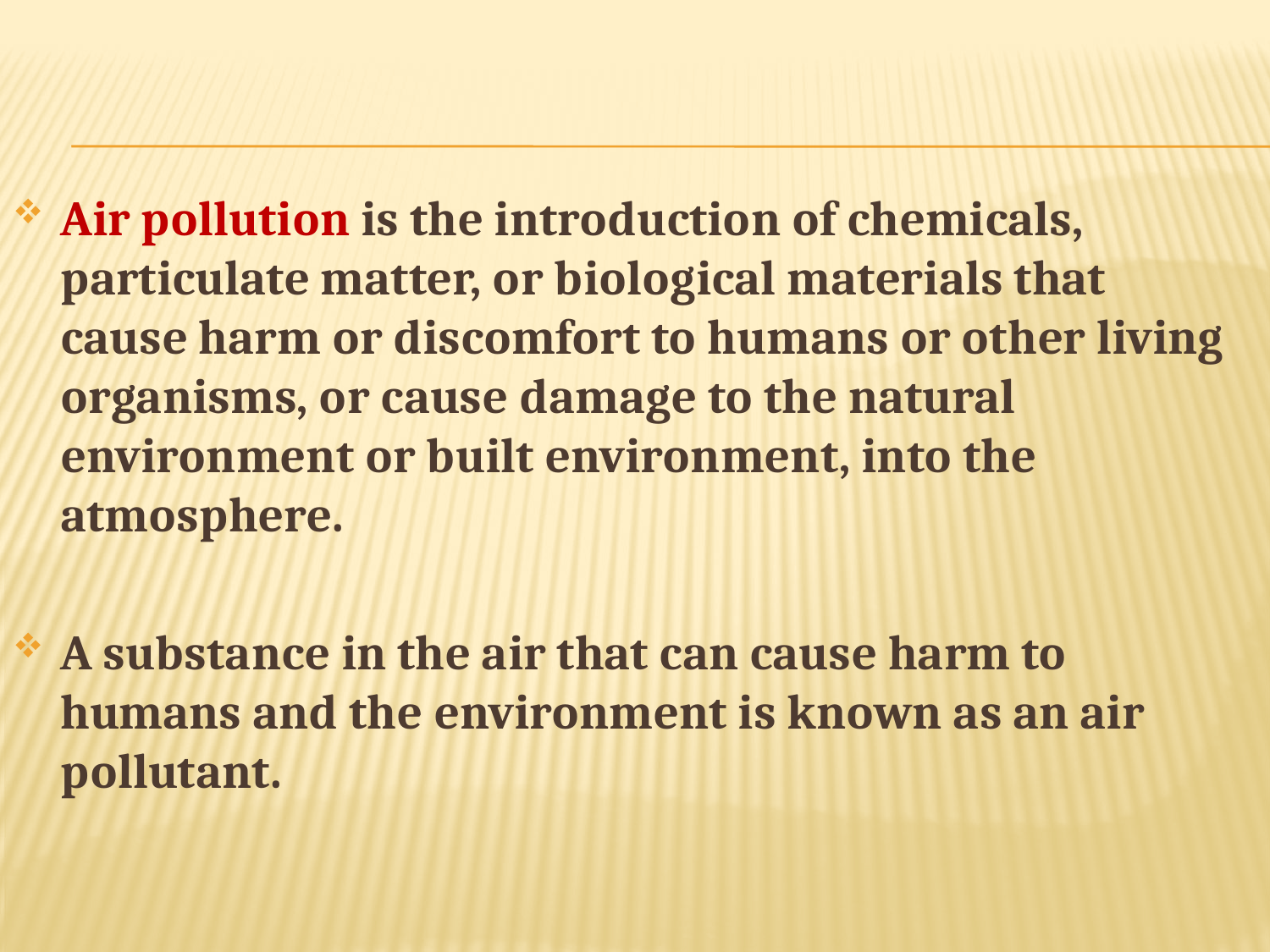

Air pollution is the introduction of chemicals, particulate matter, or biological materials that cause harm or discomfort to humans or other living organisms, or cause damage to the natural environment or built environment, into the atmosphere.

A substance in the air that can cause harm to humans and the environment is known as an air pollutant.